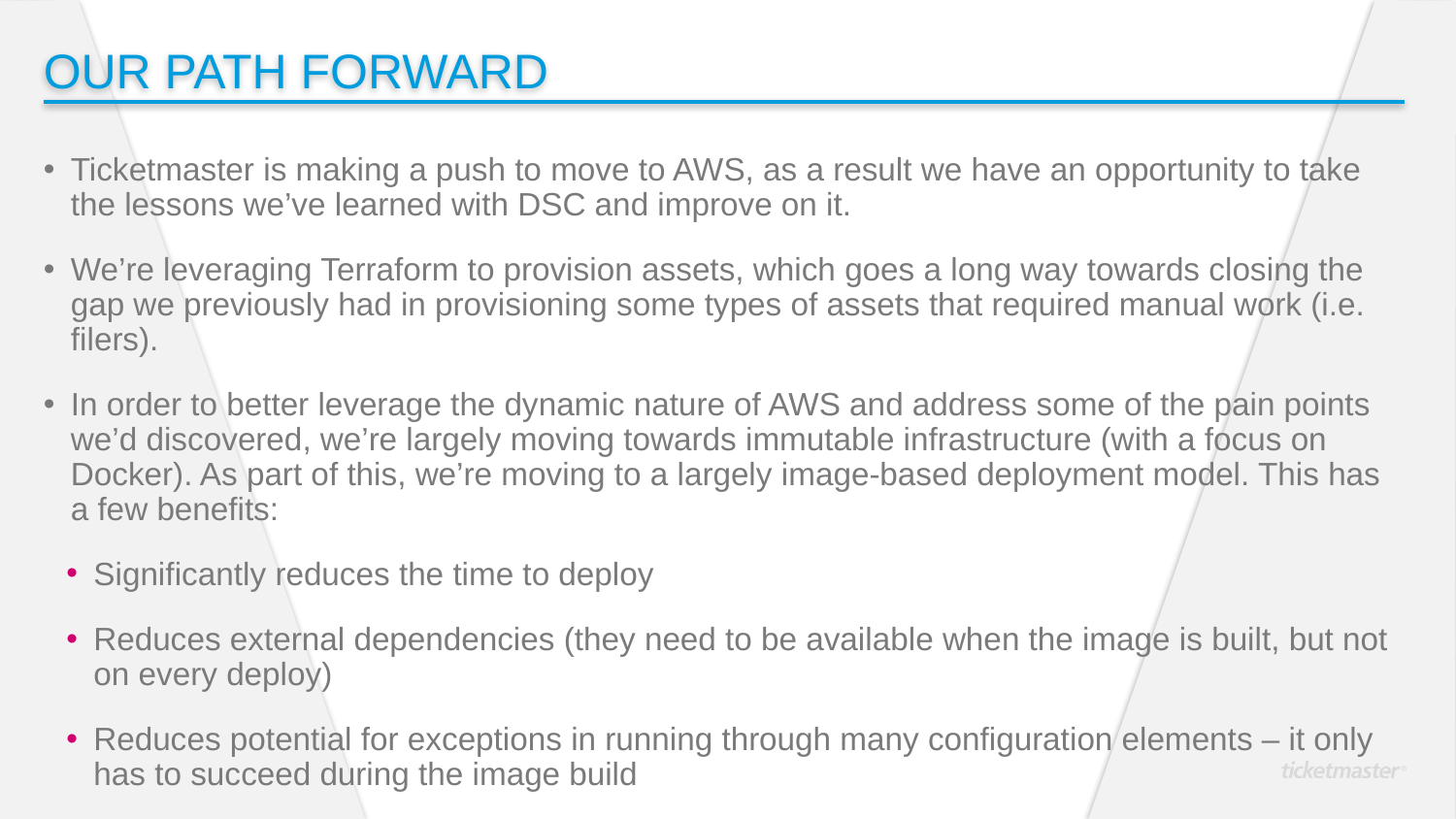

Our Path Forward

Ticketmaster is making a push to move to AWS, as a result we have an opportunity to take the lessons we’ve learned with DSC and improve on it.
We’re leveraging Terraform to provision assets, which goes a long way towards closing the gap we previously had in provisioning some types of assets that required manual work (i.e. filers).
In order to better leverage the dynamic nature of AWS and address some of the pain points we’d discovered, we’re largely moving towards immutable infrastructure (with a focus on Docker). As part of this, we’re moving to a largely image-based deployment model. This has a few benefits:
Significantly reduces the time to deploy
Reduces external dependencies (they need to be available when the image is built, but not on every deploy)
Reduces potential for exceptions in running through many configuration elements – it only has to succeed during the image build